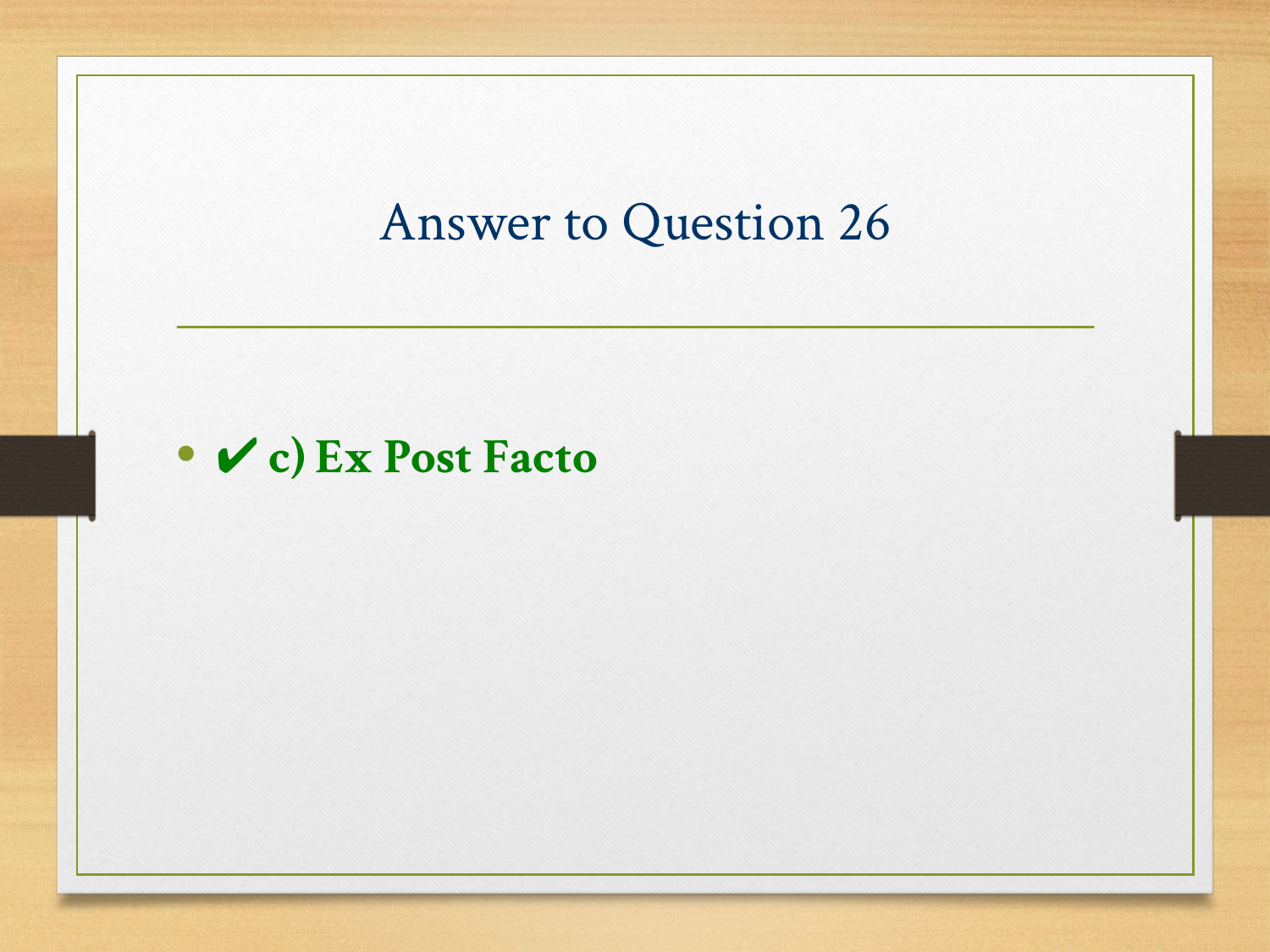

# Answer to Question 26

✔️ c) Ex Post Facto